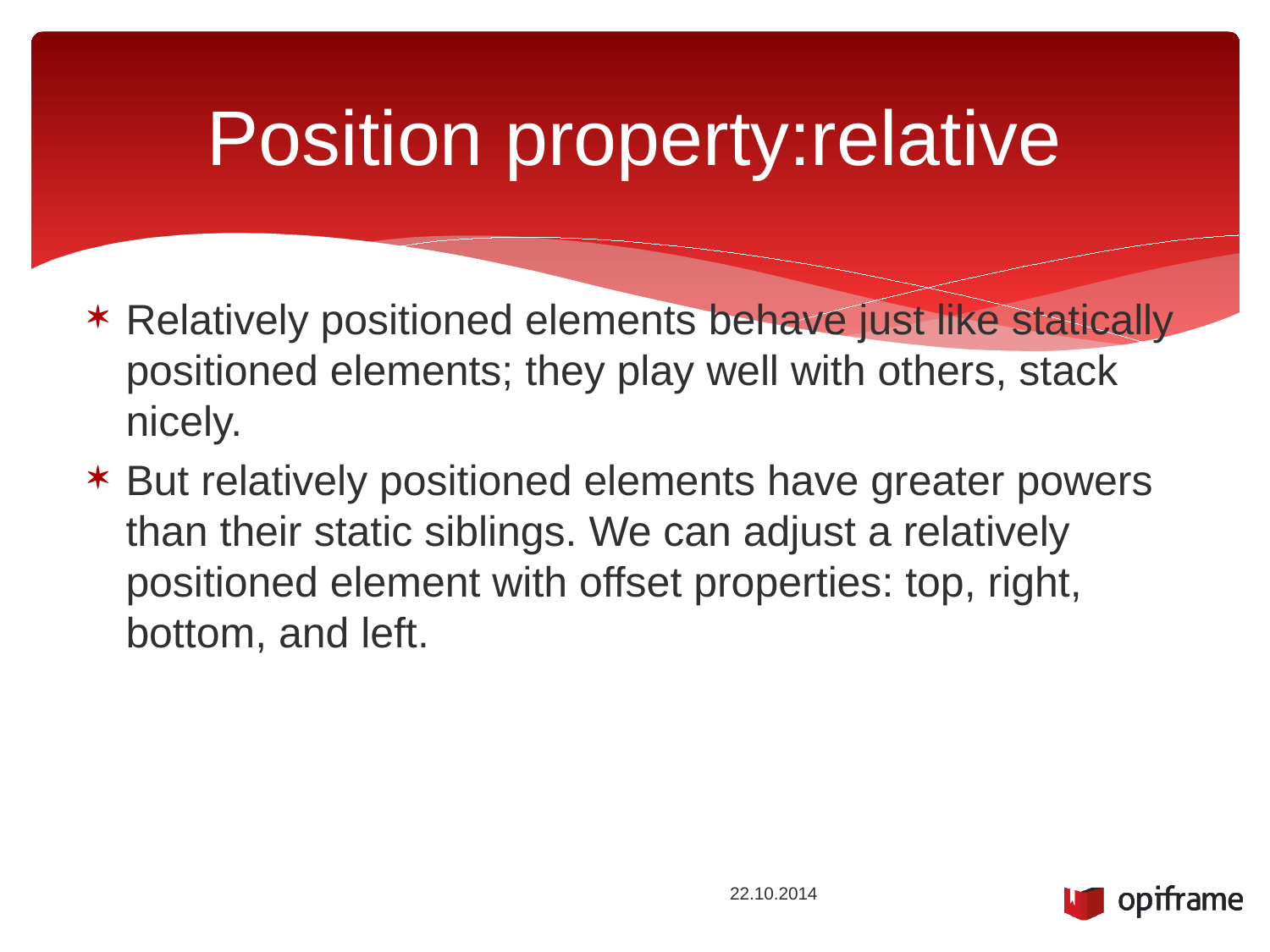

# Position property:relative
Relatively positioned elements behave just like statically positioned elements; they play well with others, stack nicely.
But relatively positioned elements have greater powers than their static siblings. We can adjust a relatively positioned element with offset properties: top, right, bottom, and left.

22.10.2014